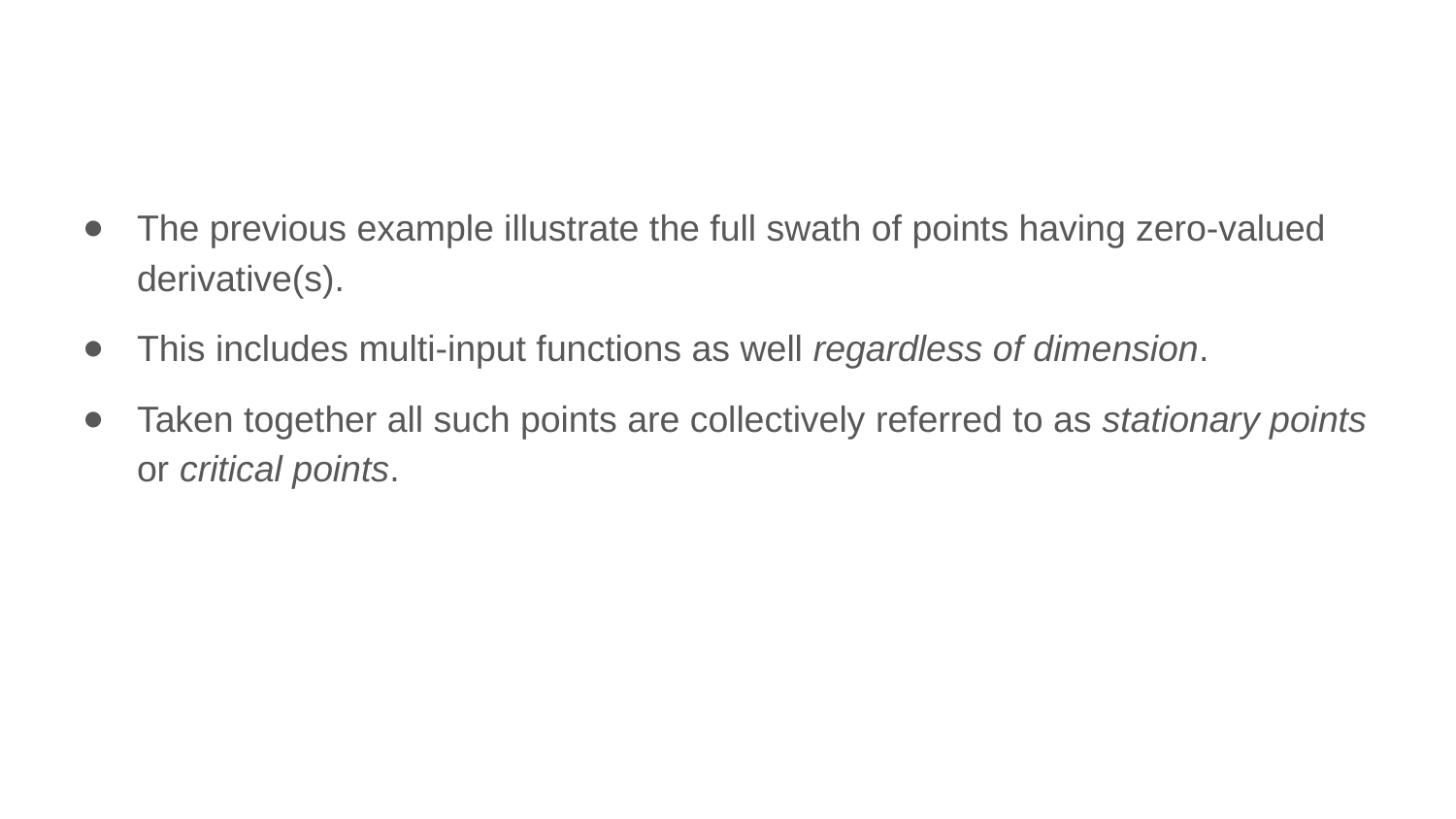

The previous example illustrate the full swath of points having zero-valued derivative(s).
This includes multi-input functions as well regardless of dimension.
Taken together all such points are collectively referred to as stationary points or critical points.